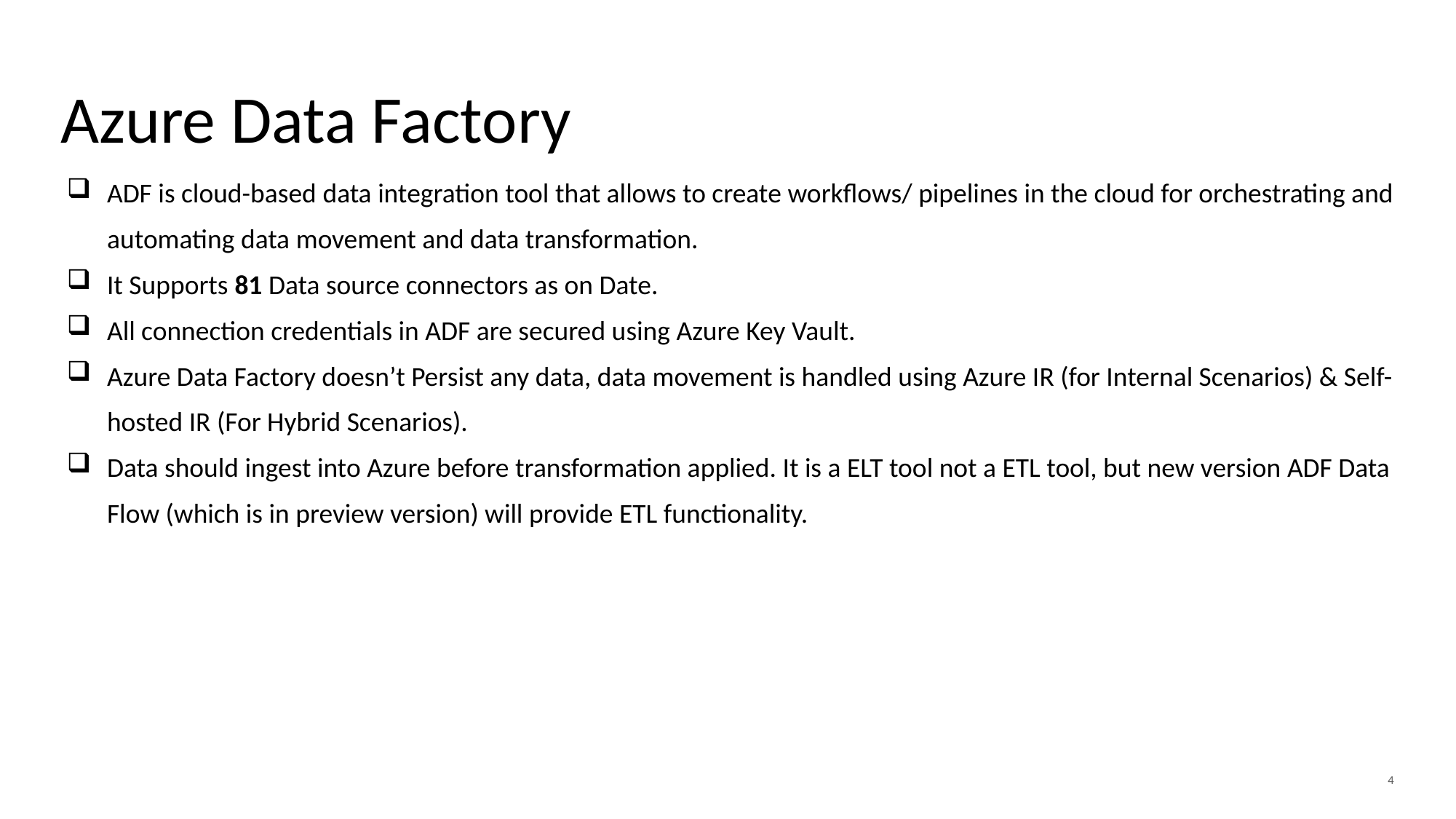

# Azure Data Factory
ADF is cloud-based data integration tool that allows to create workflows/ pipelines in the cloud for orchestrating and automating data movement and data transformation.
It Supports 81 Data source connectors as on Date.
All connection credentials in ADF are secured using Azure Key Vault.
Azure Data Factory doesn’t Persist any data, data movement is handled using Azure IR (for Internal Scenarios) & Self-hosted IR (For Hybrid Scenarios).
Data should ingest into Azure before transformation applied. It is a ELT tool not a ETL tool, but new version ADF Data Flow (which is in preview version) will provide ETL functionality.

4